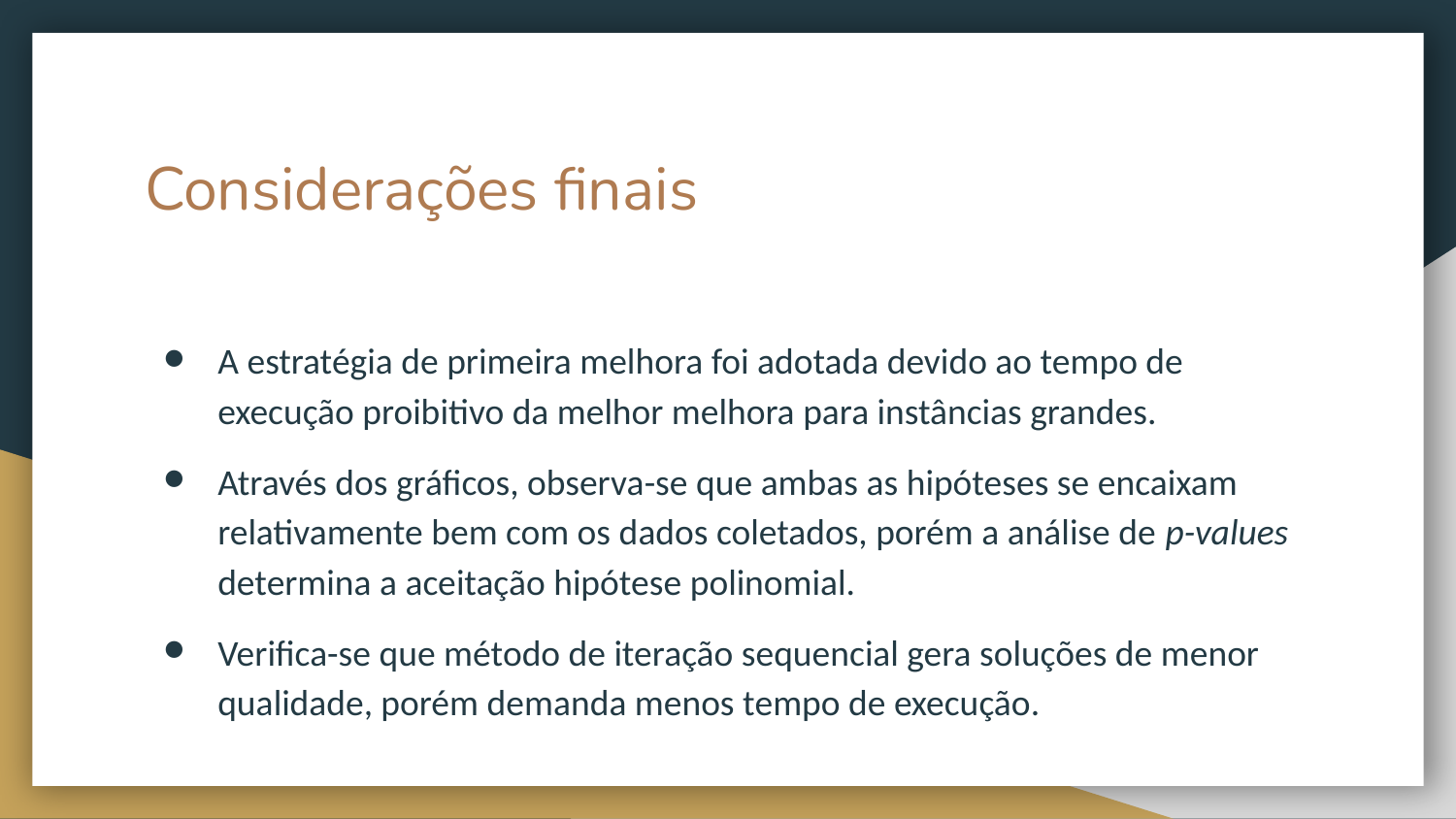

# Considerações finais
A estratégia de primeira melhora foi adotada devido ao tempo de execução proibitivo da melhor melhora para instâncias grandes.
Através dos gráficos, observa-se que ambas as hipóteses se encaixam relativamente bem com os dados coletados, porém a análise de p-values determina a aceitação hipótese polinomial.
Verifica-se que método de iteração sequencial gera soluções de menor qualidade, porém demanda menos tempo de execução.